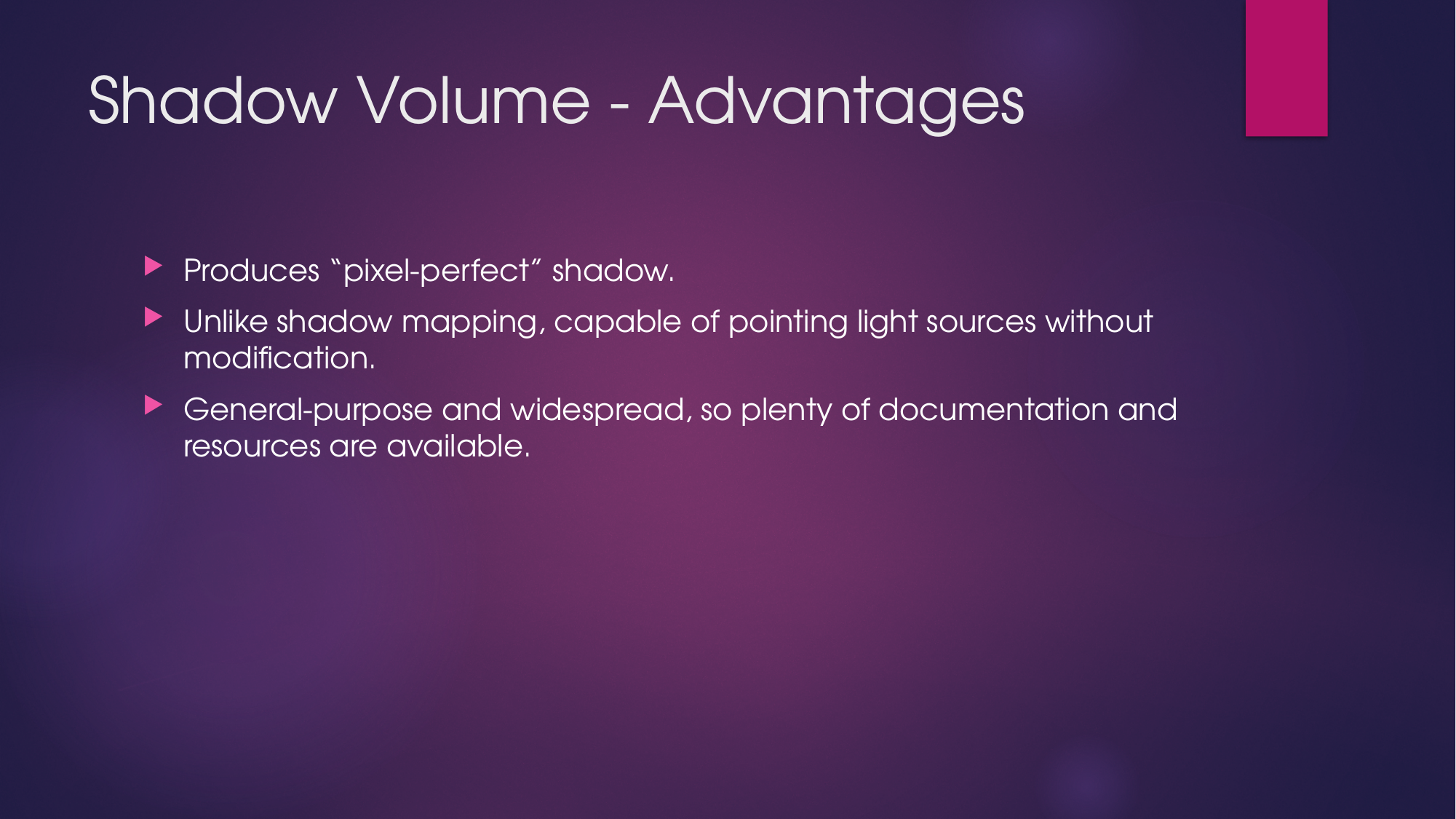

# Shadow Volume - Advantages
Produces “pixel-perfect” shadow.
Unlike shadow mapping, capable of pointing light sources without modification.
General-purpose and widespread, so plenty of documentation and resources are available.